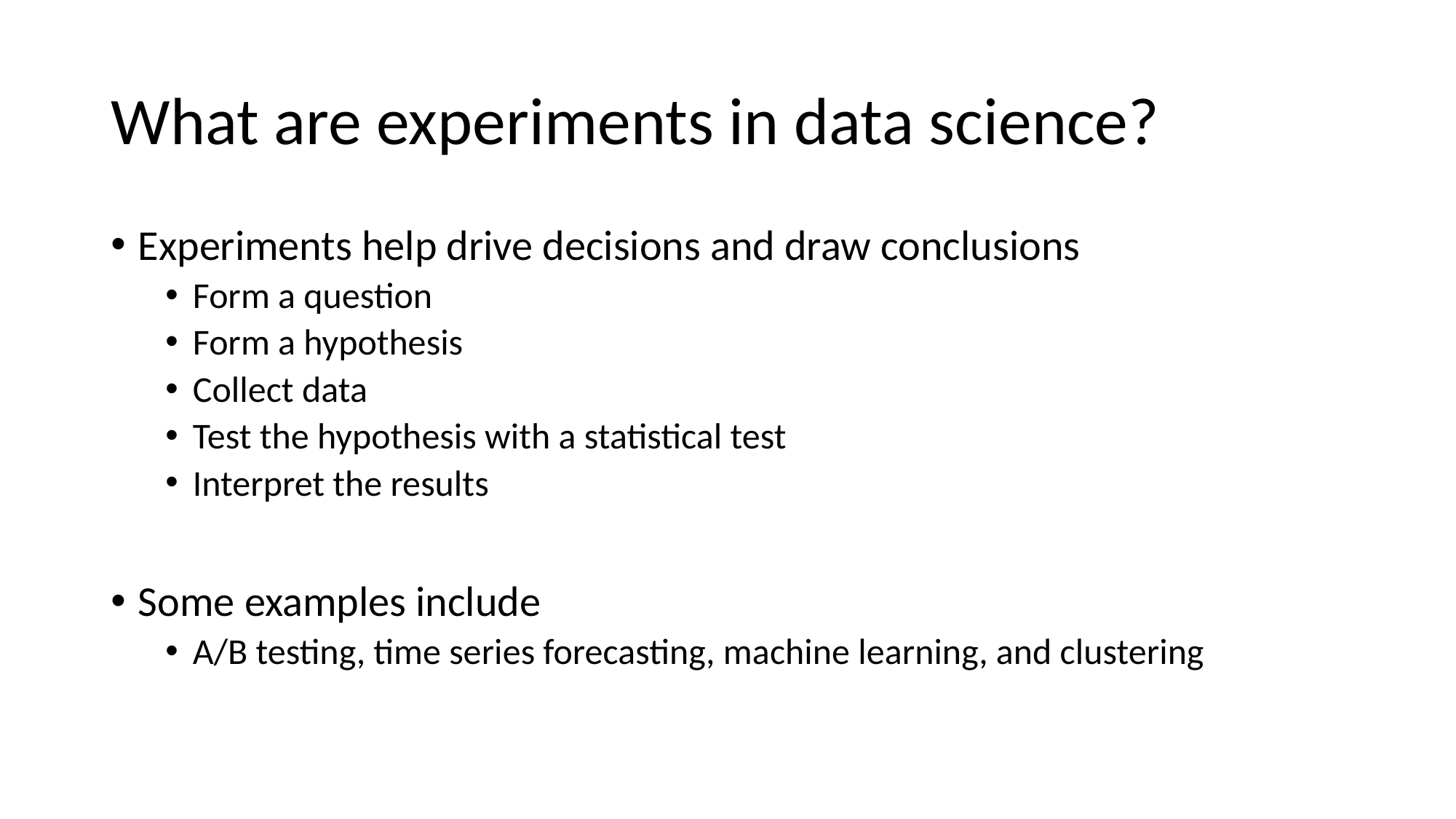

# What are experiments in data science?
Experiments help drive decisions and draw conclusions
Form a question
Form a hypothesis
Collect data
Test the hypothesis with a statistical test
Interpret the results

Some examples include
A/B testing, time series forecasting, machine learning, and clustering